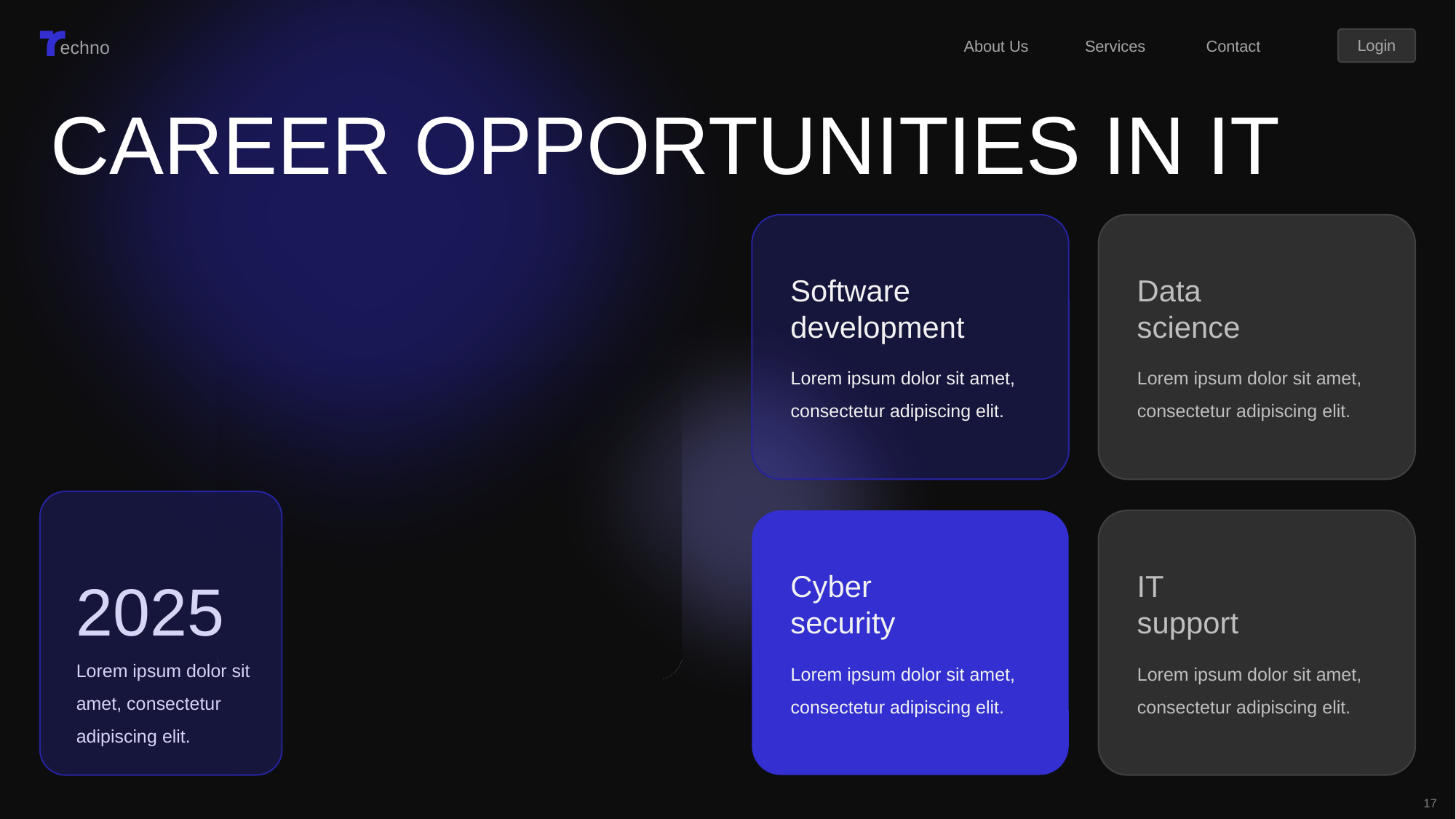

CAREER OPPORTUNITIES IN IT

Software development
Lorem ipsum dolor sit amet, consectetur adipiscing elit.

Data
science
Lorem ipsum dolor sit amet, consectetur adipiscing elit.

2025
Lorem ipsum dolor sit amet, consectetur adipiscing elit.

Cyber
security
Lorem ipsum dolor sit amet, consectetur adipiscing elit.

IT
support
Lorem ipsum dolor sit amet, consectetur adipiscing elit.